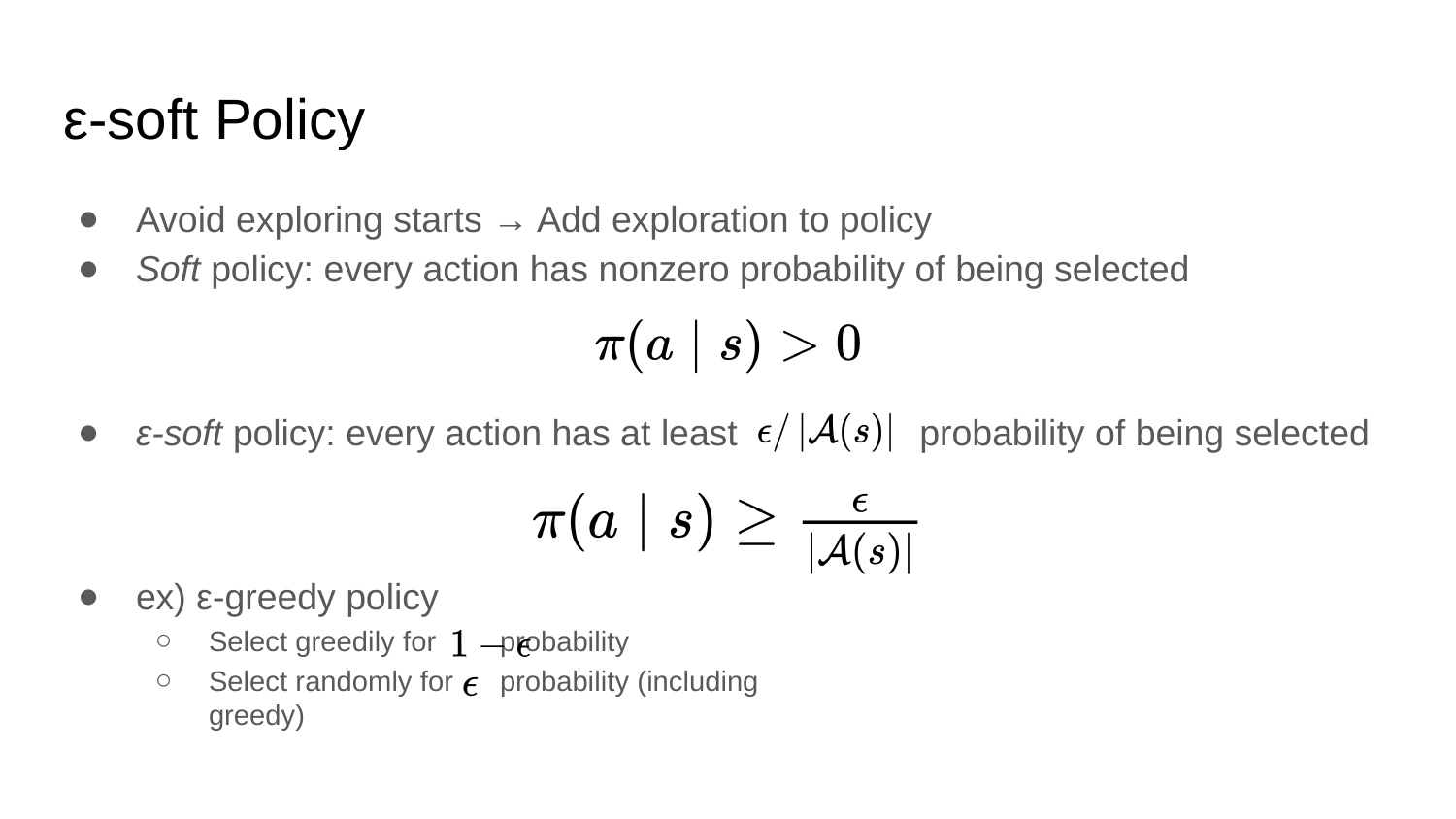

# ε-soft Policy
Avoid exploring starts → Add exploration to policy
Soft policy: every action has nonzero probability of being selected

ε-soft policy: every action has at least
probability of being selected

ex) ε-greedy policy
Select greedily for	probability
Select randomly for	probability (including greedy)